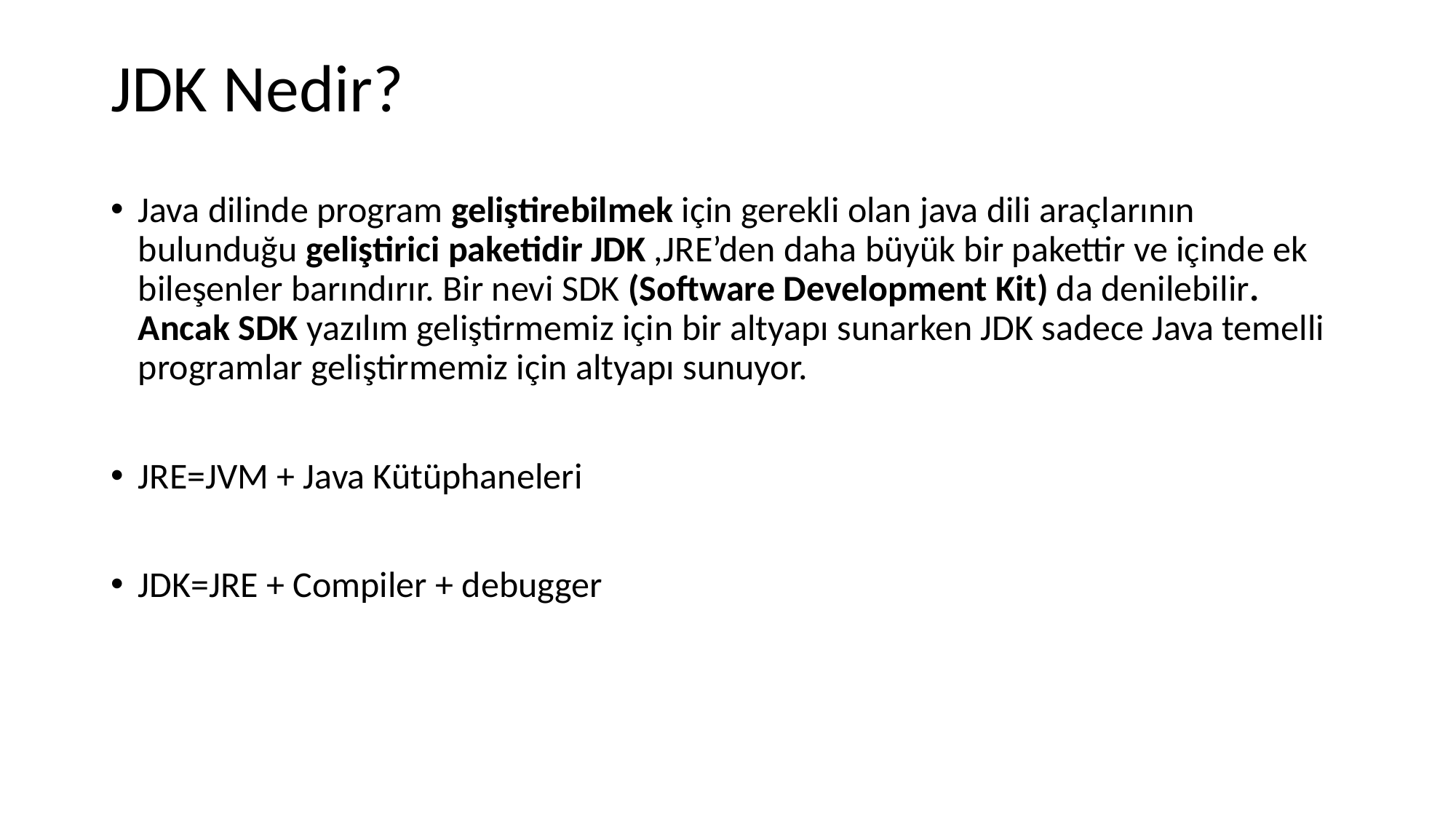

# JDK Nedir?

Java dilinde program geliştirebilmek için gerekli olan java dili araçlarının bulunduğu geliştirici paketidir JDK ,JRE’den daha büyük bir pakettir ve içinde ek bileşenler barındırır. Bir nevi SDK (Software Development Kit) da denilebilir. Ancak SDK yazılım geliştirmemiz için bir altyapı sunarken JDK sadece Java temelli programlar geliştirmemiz için altyapı sunuyor.

JRE=JVM + Java Kütüphaneleri

JDK=JRE + Compiler + debugger